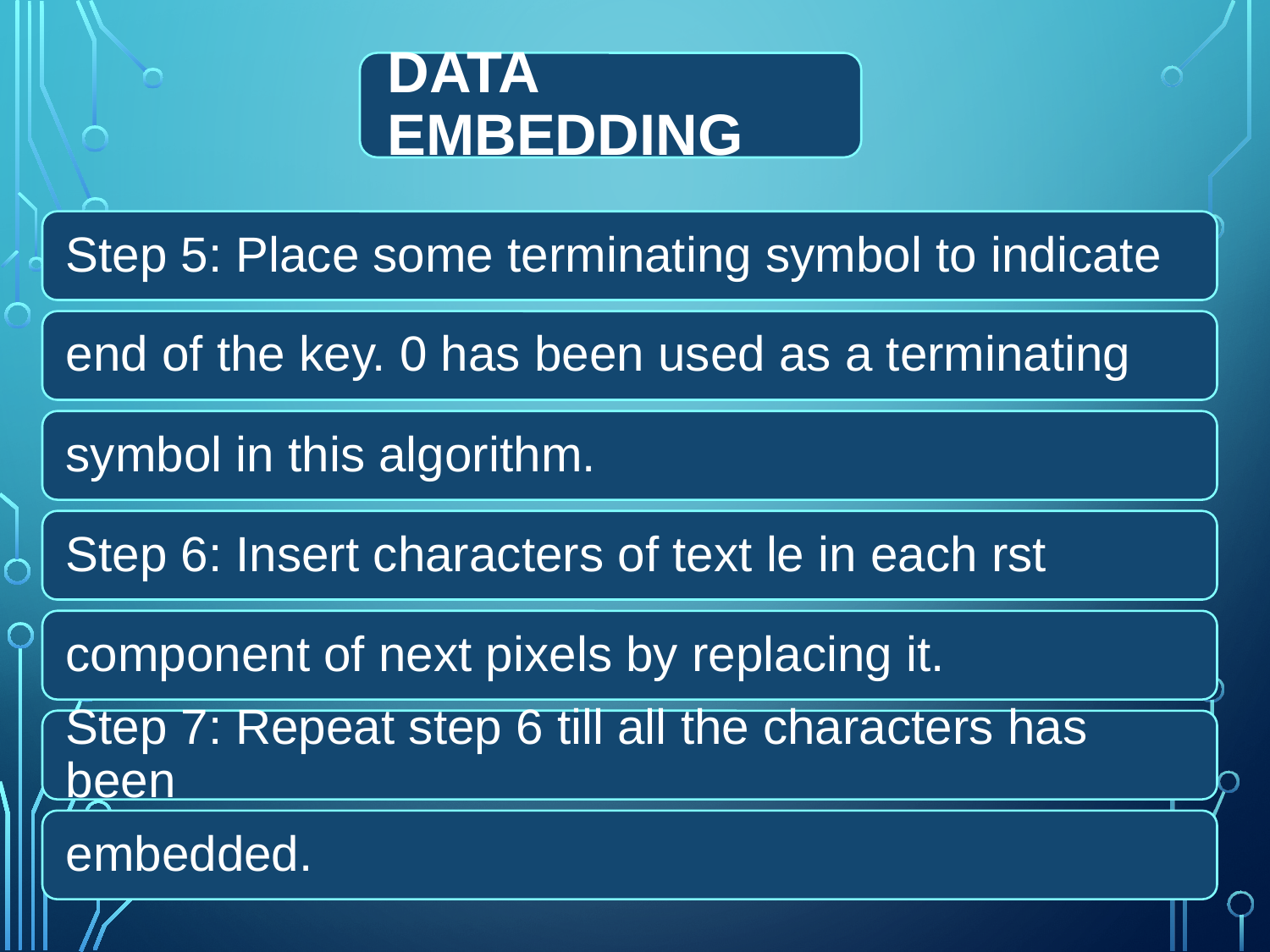

DATA EMBEDDING
Step 5: Place some terminating symbol to indicate
end of the key. 0 has been used as a terminating
symbol in this algorithm.
Step 6: Insert characters of text le in each rst
component of next pixels by replacing it.
Step 7: Repeat step 6 till all the characters has been
embedded.